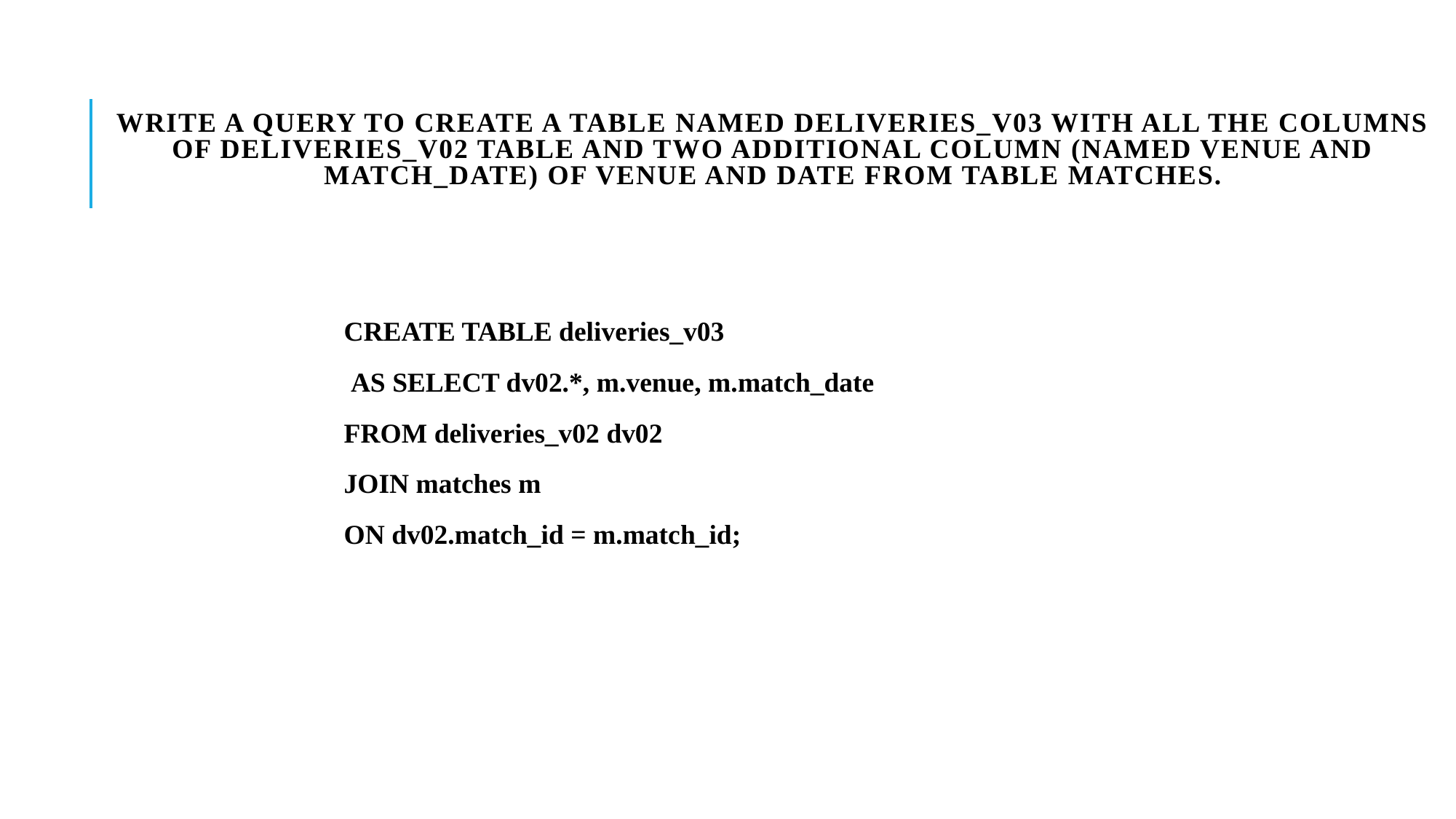

# Write a query to create a table named deliveries_v03 with all the columns of deliveries_v02 table and two additional column (named venue and match_date) of venue and date from table matches.
CREATE TABLE deliveries_v03
 AS SELECT dv02.*, m.venue, m.match_date
FROM deliveries_v02 dv02
JOIN matches m
ON dv02.match_id = m.match_id;